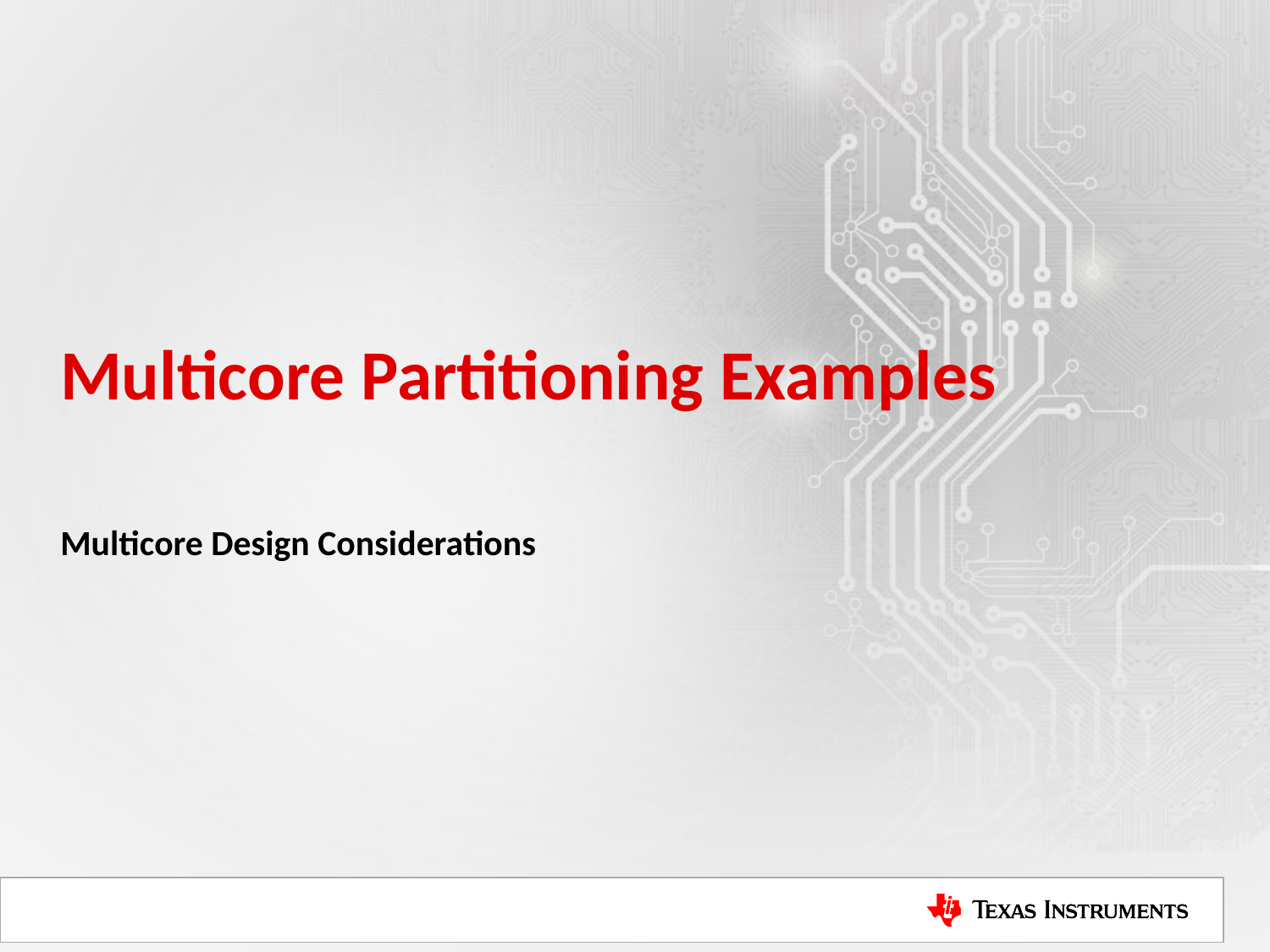

# Multicore Partitioning Examples
Multicore Design Considerations